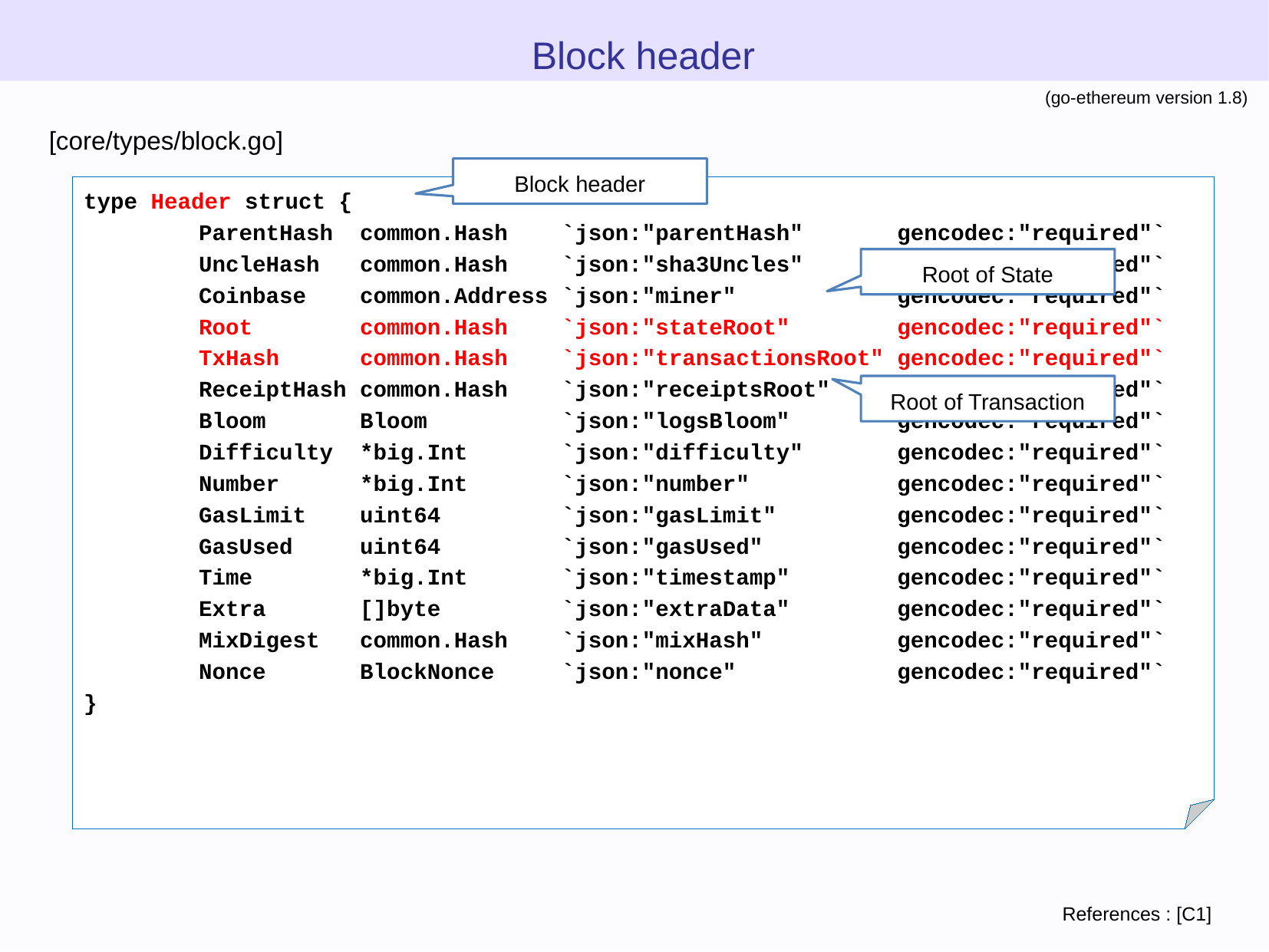

Block header
(go-ethereum version 1.8)
[core/types/block.go]
Block header
type Header struct {
	ParentHash  common.Hash    `json:"parentHash"       gencodec:"required"`
	UncleHash   common.Hash    `json:"sha3Uncles"       gencodec:"required"`
	Coinbase    common.Address `json:"miner"            gencodec:"required"`
	Root        common.Hash    `json:"stateRoot"        gencodec:"required"`
	TxHash      common.Hash    `json:"transactionsRoot" gencodec:"required"`
	ReceiptHash common.Hash    `json:"receiptsRoot"     gencodec:"required"`
	Bloom       Bloom          `json:"logsBloom"        gencodec:"required"`
	Difficulty  *big.Int       `json:"difficulty"       gencodec:"required"`
	Number      *big.Int       `json:"number"           gencodec:"required"`
	GasLimit    uint64         `json:"gasLimit"         gencodec:"required"`
	GasUsed     uint64         `json:"gasUsed"          gencodec:"required"`
	Time        *big.Int       `json:"timestamp"        gencodec:"required"`
	Extra       []byte         `json:"extraData"        gencodec:"required"`
	MixDigest   common.Hash    `json:"mixHash"          gencodec:"required"`
	Nonce       BlockNonce     `json:"nonce"            gencodec:"required"`
}
Root of State
Root of Transaction
References : [C1]